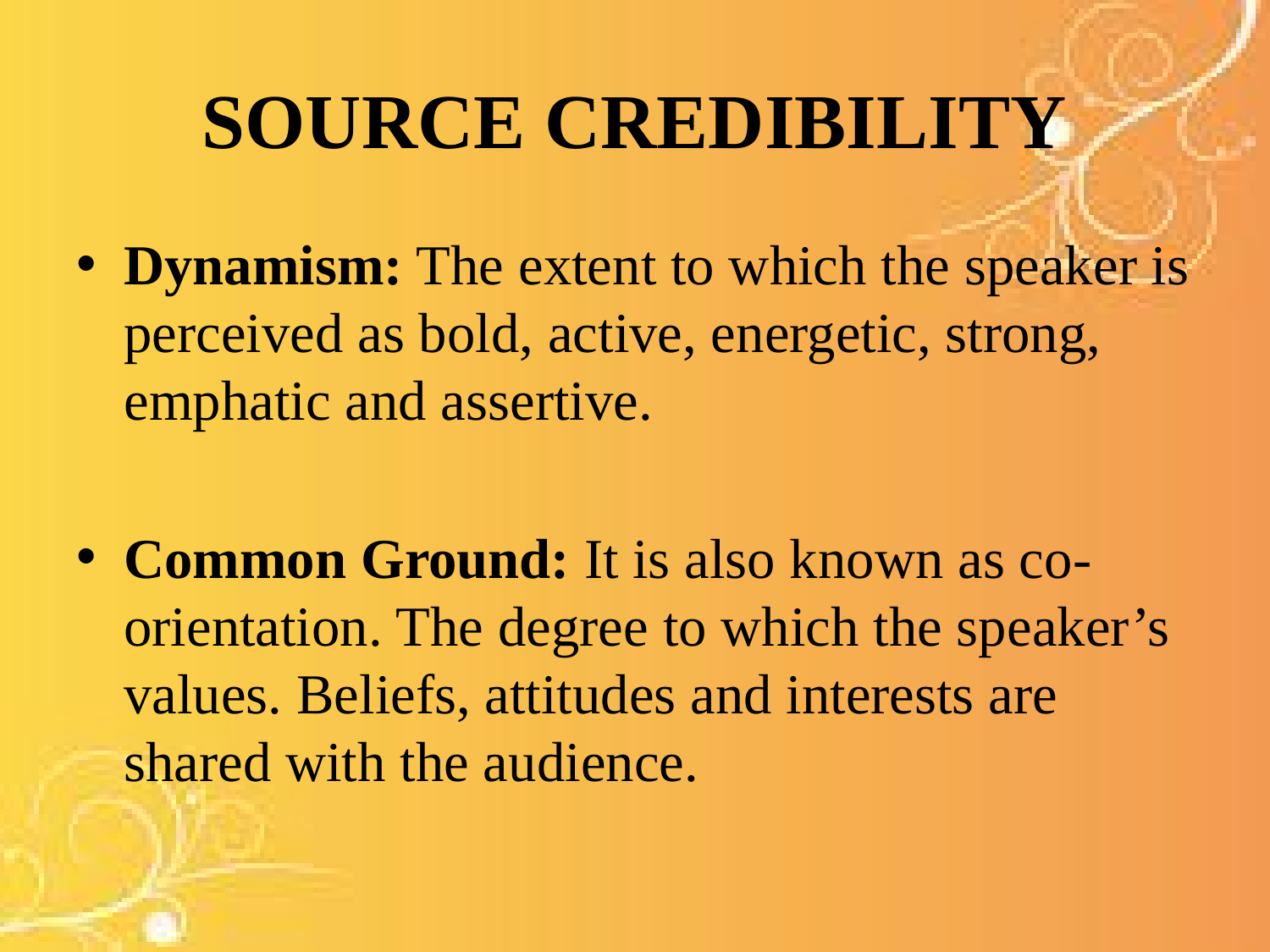

# SOURCE CREDIBILITY
Dynamism: The extent to which the speaker is perceived as bold, active, energetic, strong, emphatic and assertive.

Common Ground: It is also known as co-orientation. The degree to which the speaker’s values. Beliefs, attitudes and interests are shared with the audience.